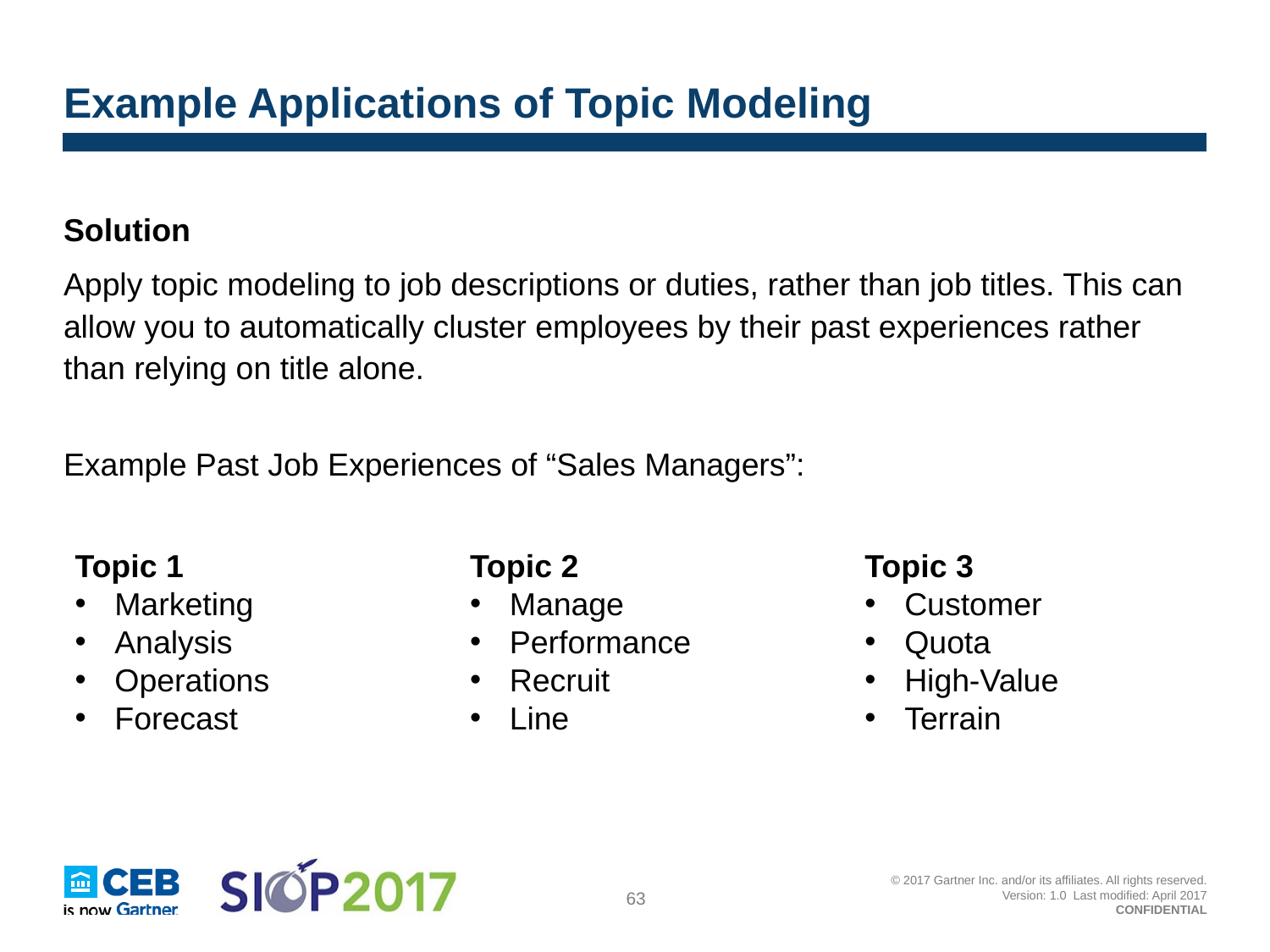

# Example Applications of Topic Modeling
Solution
Apply topic modeling to job descriptions or duties, rather than job titles. This can allow you to automatically cluster employees by their past experiences rather than relying on title alone.
Example Past Job Experiences of “Sales Managers”:

Topic 1
Marketing
Analysis
Operations
Forecast
Topic 2
Manage
Performance
Recruit
Line
Topic 3
Customer
Quota
High-Value
Terrain